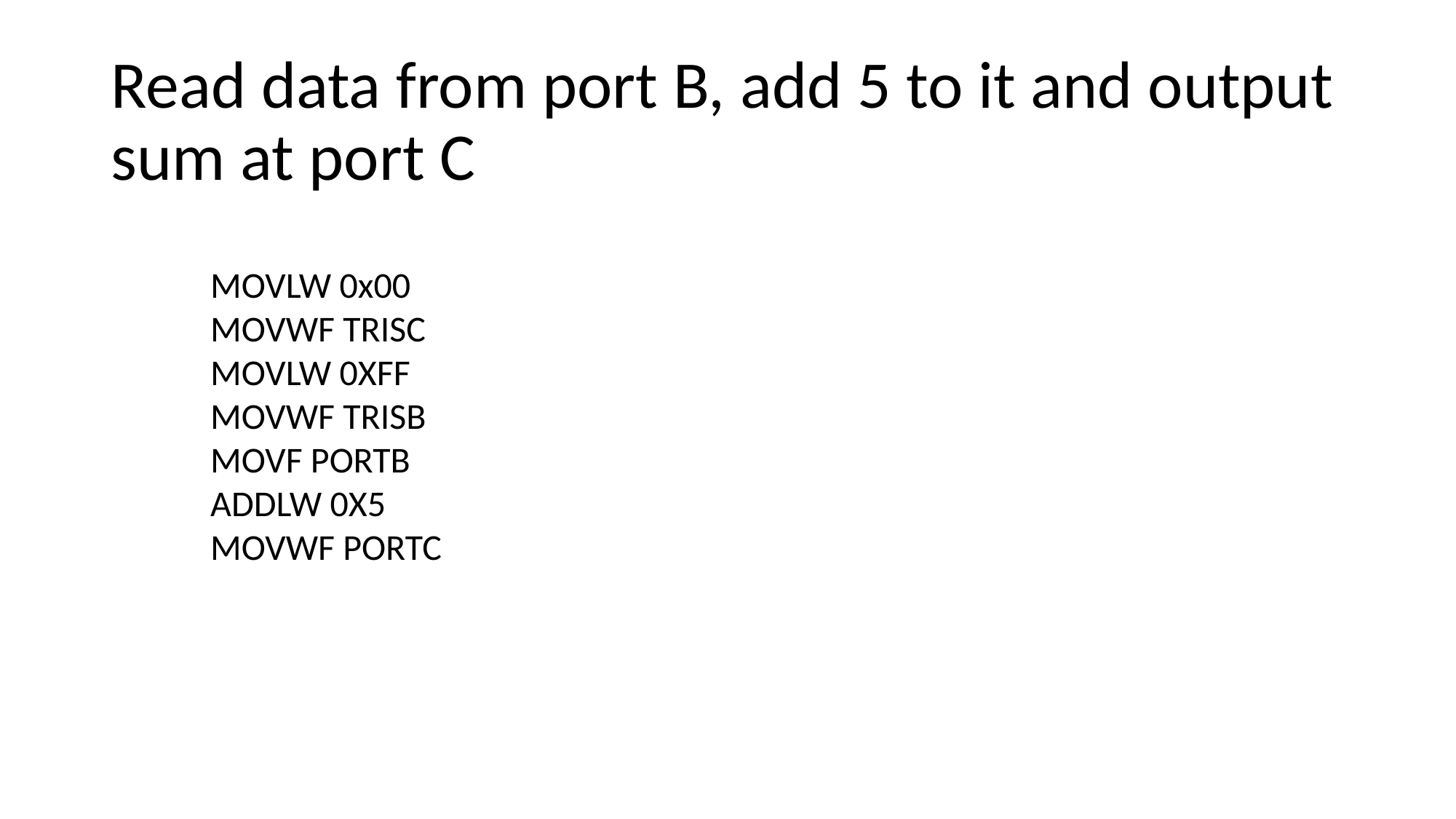

# Read data from port B, add 5 to it and output sum at port C
MOVLW 0x00
MOVWF TRISC
MOVLW 0XFF
MOVWF TRISB
MOVF PORTB
ADDLW 0X5
MOVWF PORTC